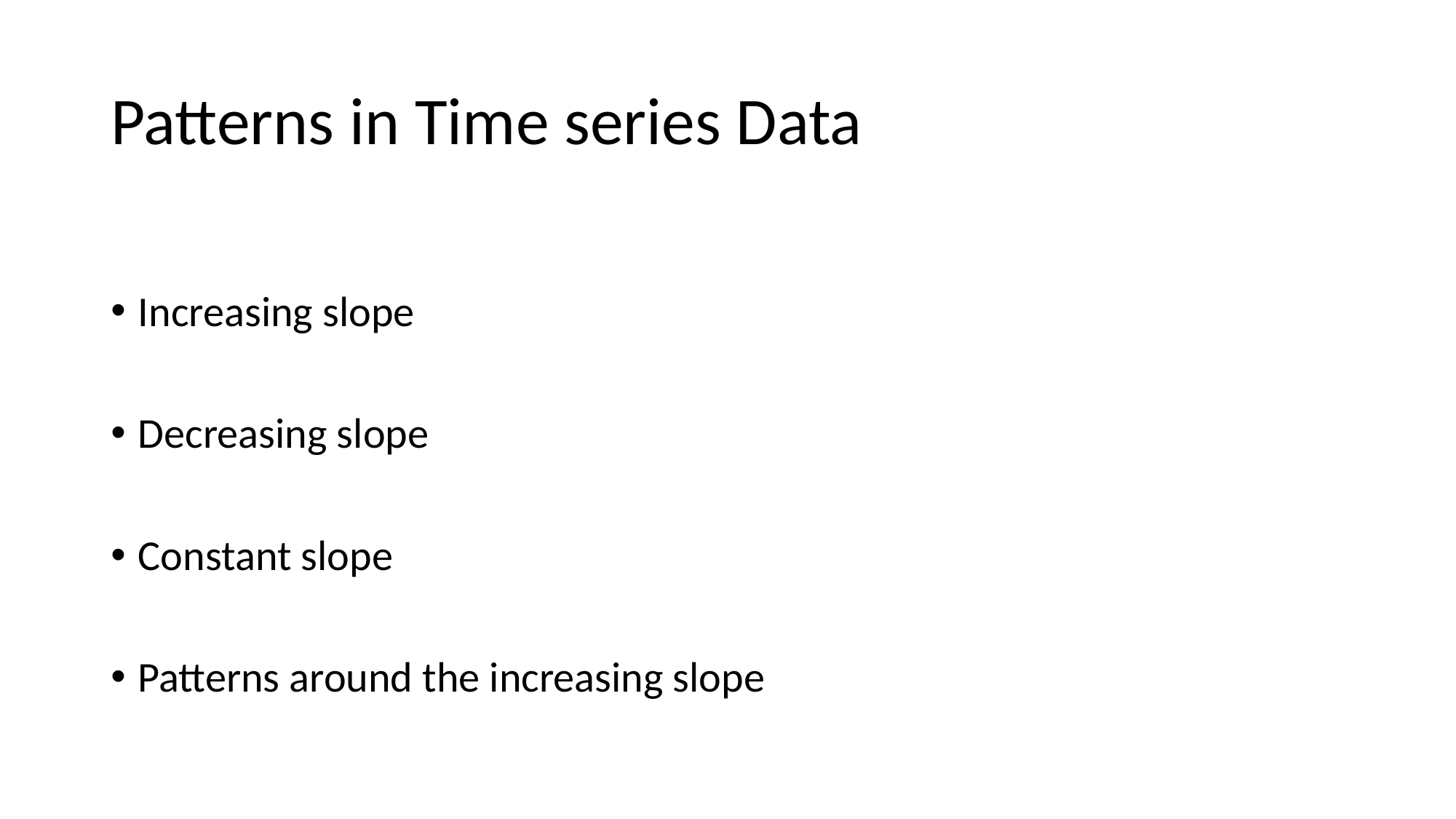

# Patterns in Time series Data

Increasing slope

Decreasing slope

Constant slope

Patterns around the increasing slope